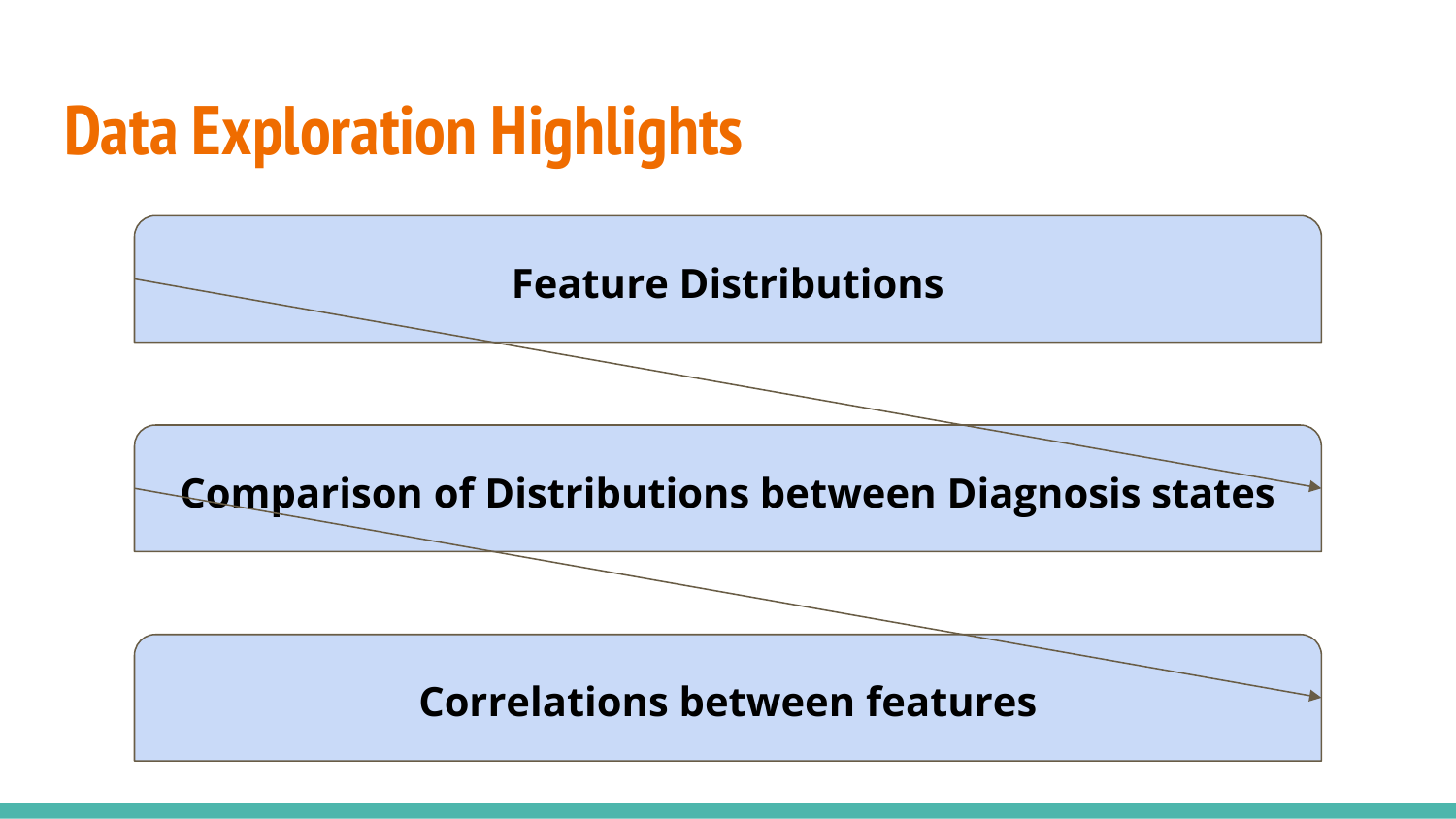

# Data Exploration Highlights
Feature Distributions
Comparison of Distributions between Diagnosis states
Correlations between features